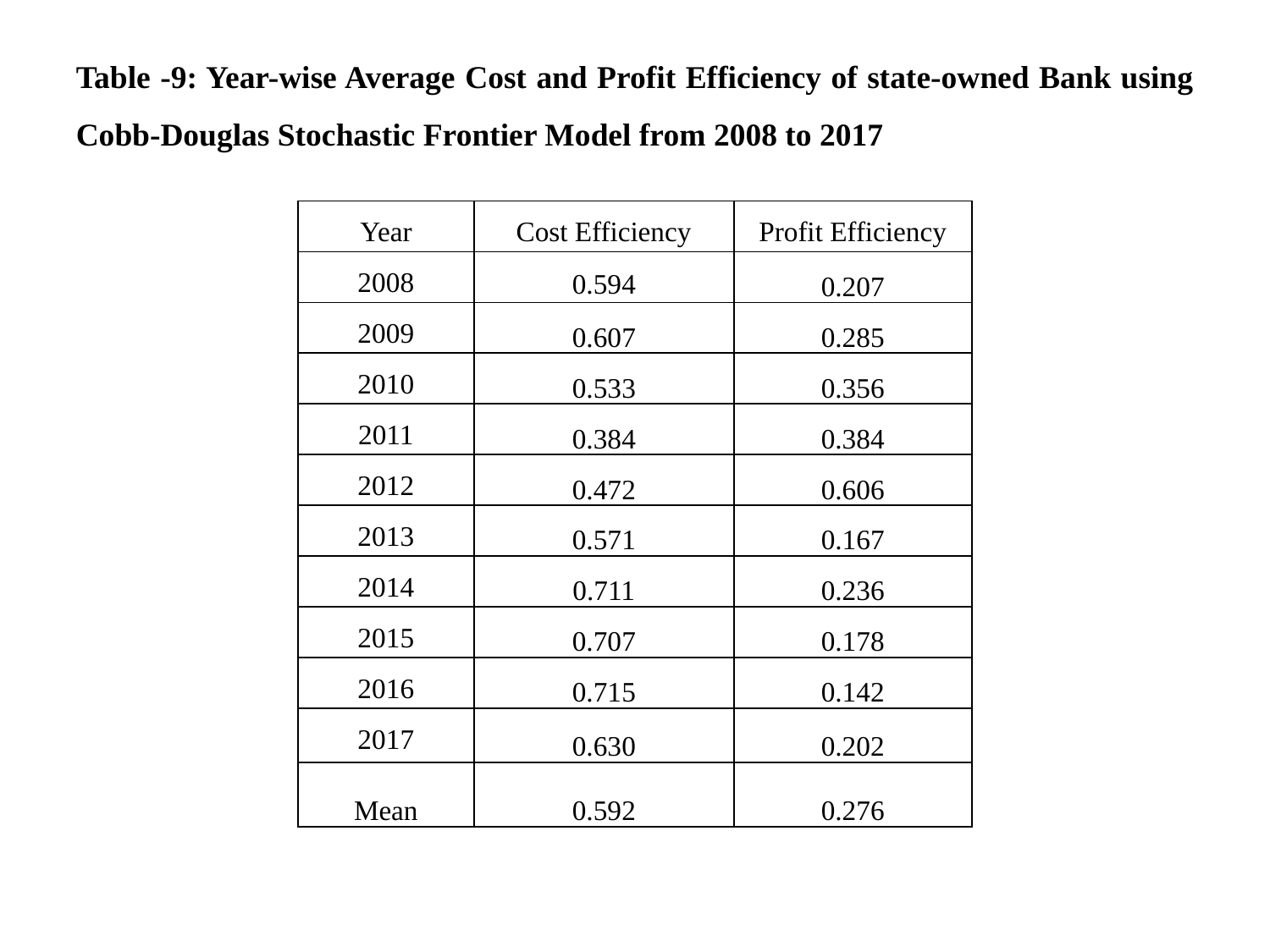

Table -9: Year-wise Average Cost and Profit Efficiency of state-owned Bank using Cobb-Douglas Stochastic Frontier Model from 2008 to 2017
| Year | Cost Efficiency | Profit Efficiency |
| --- | --- | --- |
| 2008 | 0.594 | 0.207 |
| 2009 | 0.607 | 0.285 |
| 2010 | 0.533 | 0.356 |
| 2011 | 0.384 | 0.384 |
| 2012 | 0.472 | 0.606 |
| 2013 | 0.571 | 0.167 |
| 2014 | 0.711 | 0.236 |
| 2015 | 0.707 | 0.178 |
| 2016 | 0.715 | 0.142 |
| 2017 | 0.630 | 0.202 |
| Mean | 0.592 | 0.276 |